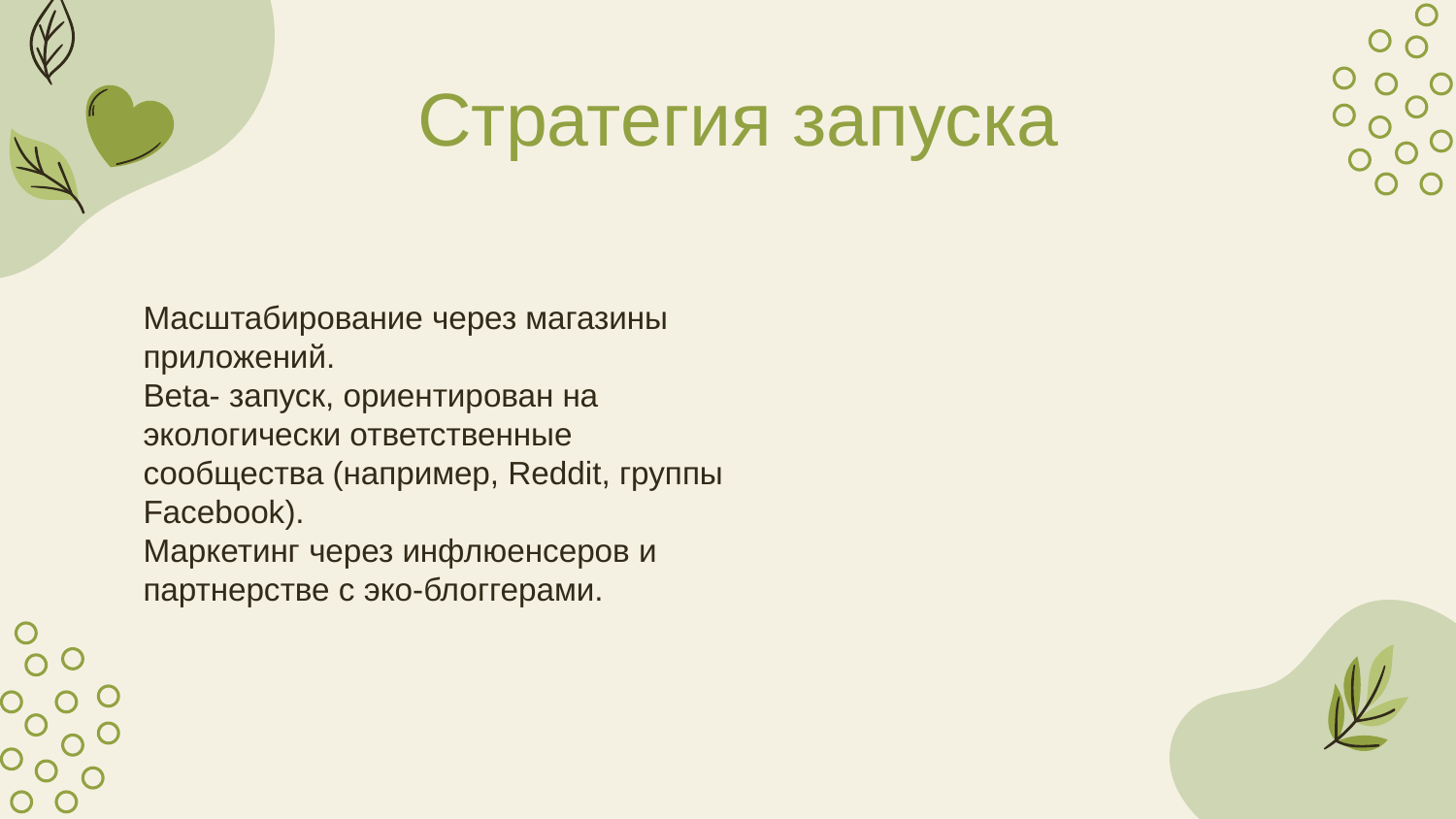

# Стратегия запуска

Масштабирование через магазины приложений.
Beta- запуск, ориентирован на экологически ответственные сообщества (например, Reddit, группы Facebook).
Маркетинг через инфлюенсеров и партнерстве с эко-блоггерами.